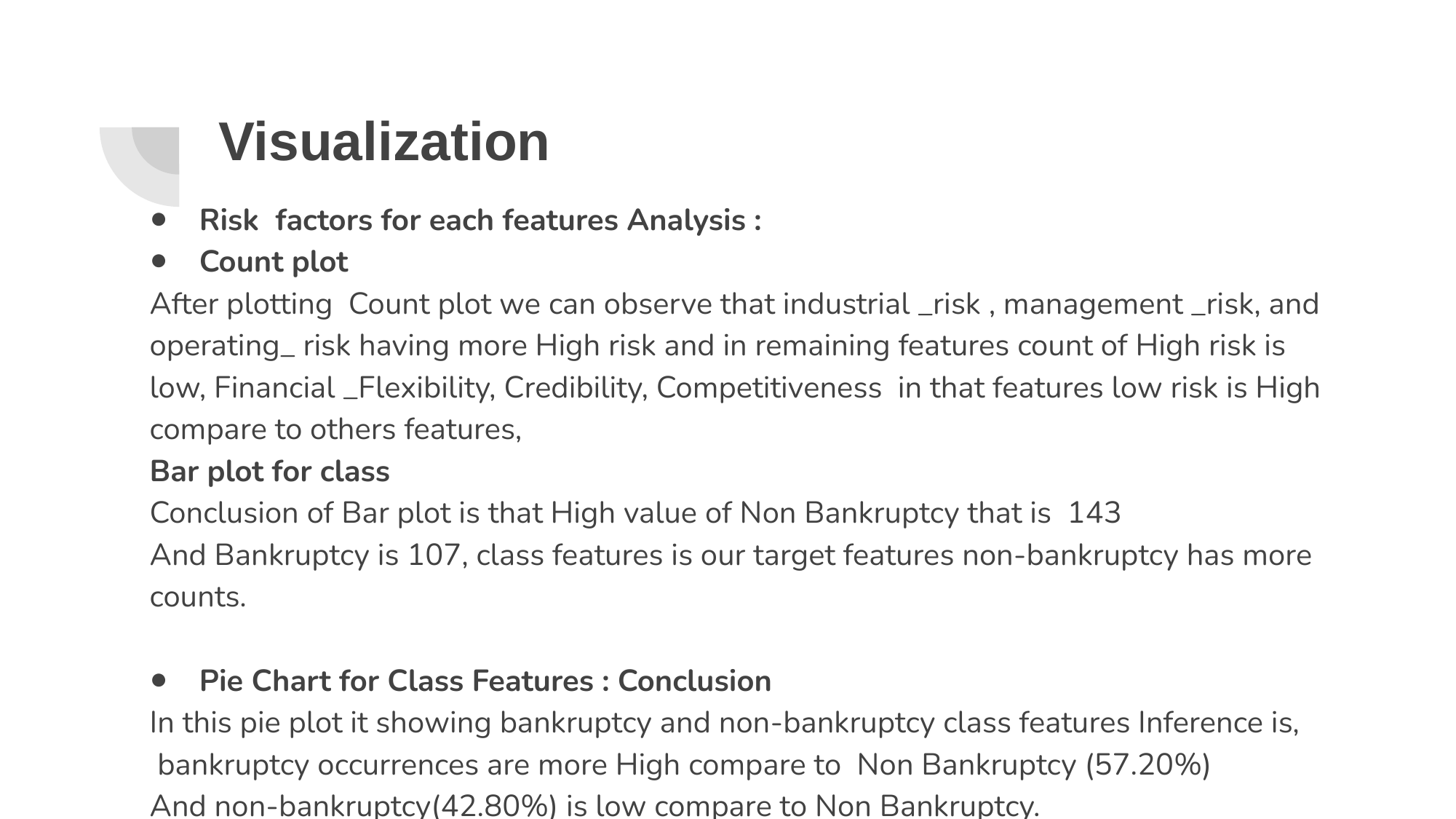

# Visualization
Risk  factors for each features Analysis :
Count plot
After plotting  Count plot we can observe that industrial _risk , management _risk, and operating_ risk having more High risk and in remaining features count of High risk is low, Financial _Flexibility, Credibility, Competitiveness  in that features low risk is High compare to others features,
Bar plot for class
Conclusion of Bar plot is that High value of Non Bankruptcy that is  143
And Bankruptcy is 107, class features is our target features non-bankruptcy has more counts.

Pie Chart for Class Features : Conclusion
In this pie plot it showing bankruptcy and non-bankruptcy class features Inference is,
 bankruptcy occurrences are more High compare to  Non Bankruptcy (57.20%)
And non-bankruptcy(42.80%) is low compare to Non Bankruptcy.